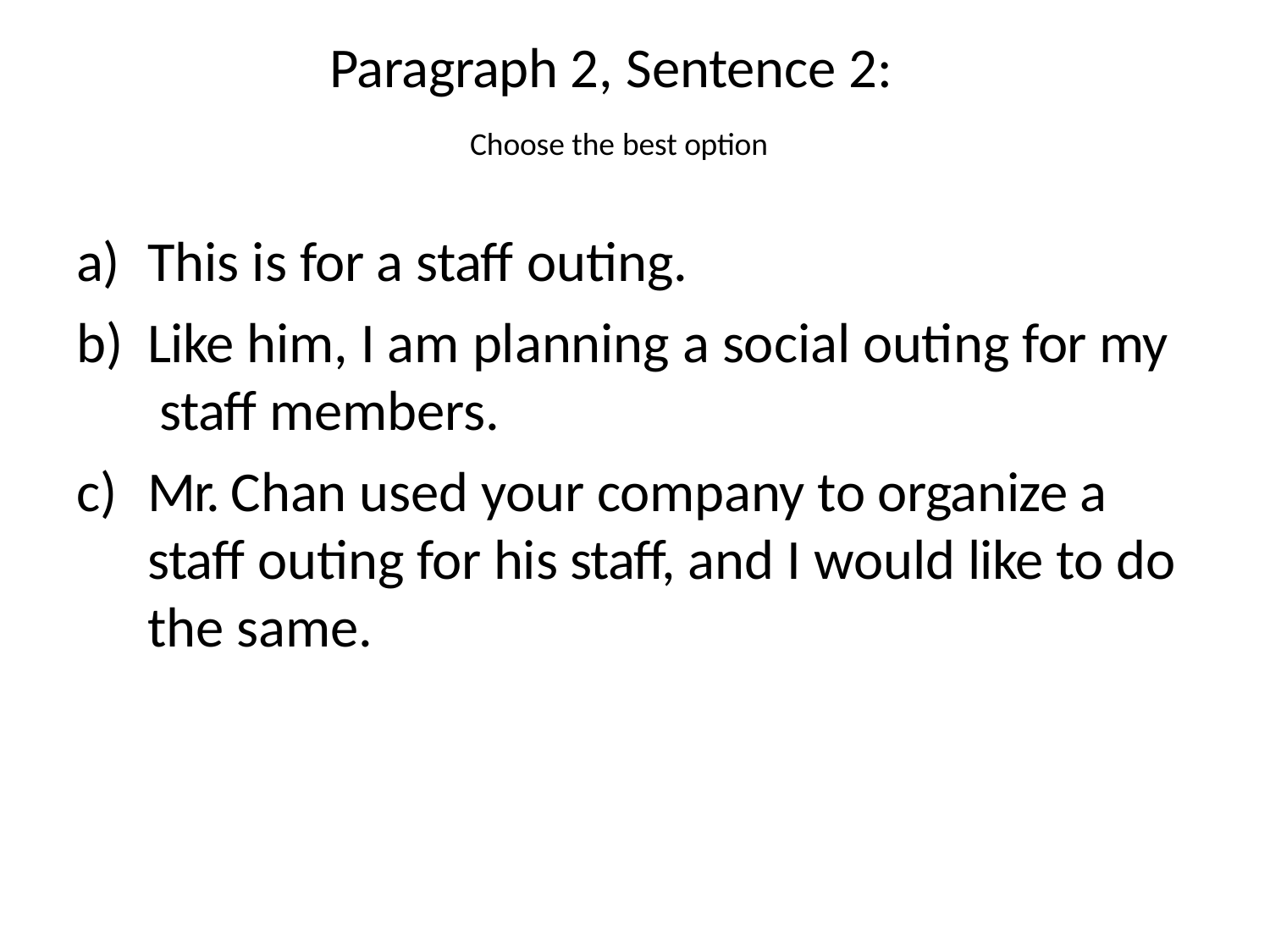

# Paragraph 2, Sentence 2:
Choose the best option
This is for a staff outing.
Like him, I am planning a social outing for my  staff members.
Mr. Chan used your company to organize a  staff outing for his staff, and I would like to do  the same.